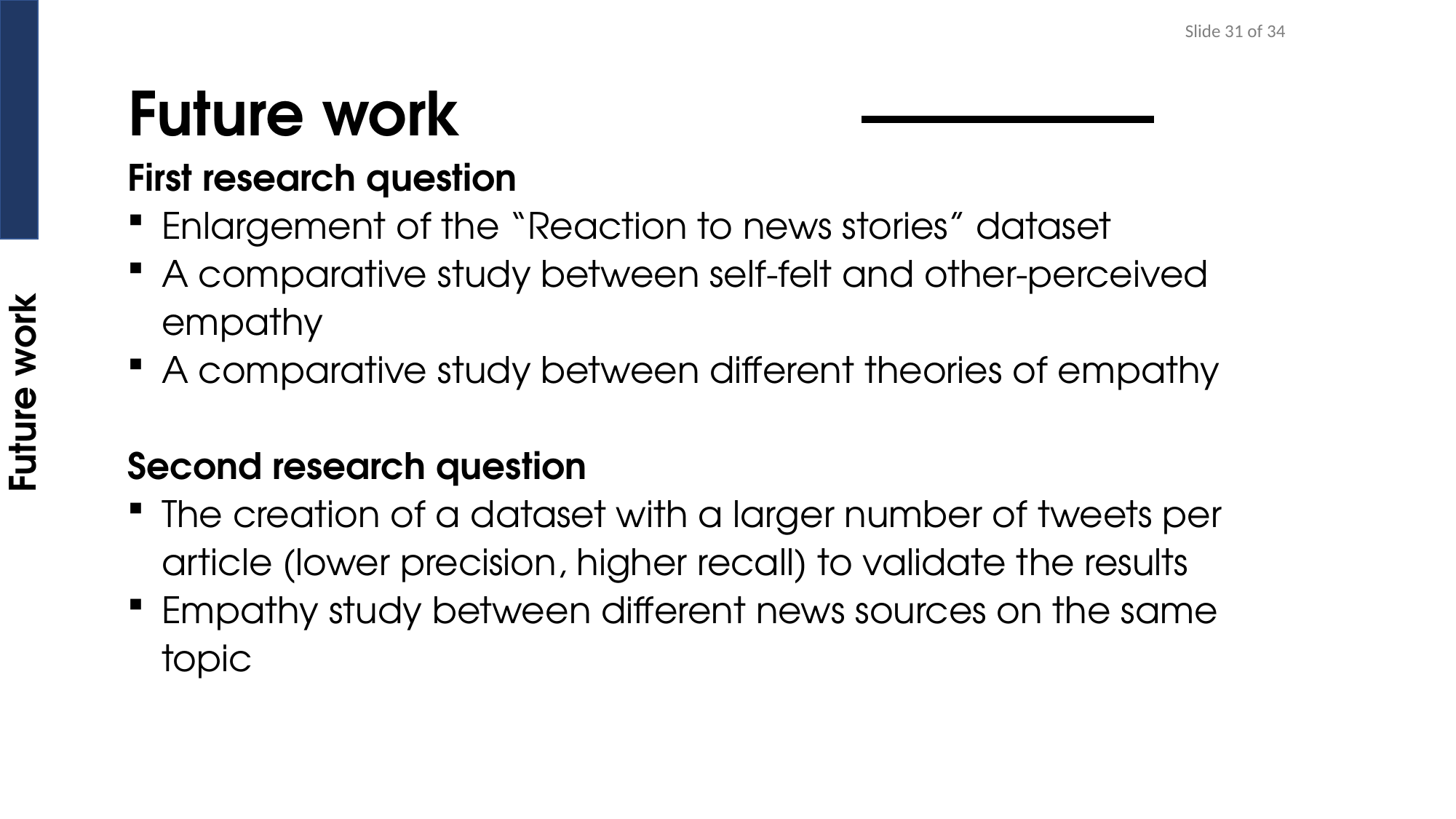

Slide 31 of 34
Future work
First research question
Enlargement of the “Reaction to news stories” dataset
A comparative study between self-felt and other-perceived empathy
A comparative study between different theories of empathy

Second research question
The creation of a dataset with a larger number of tweets per article (lower precision, higher recall) to validate the results
Empathy study between different news sources on the same topic

Future work